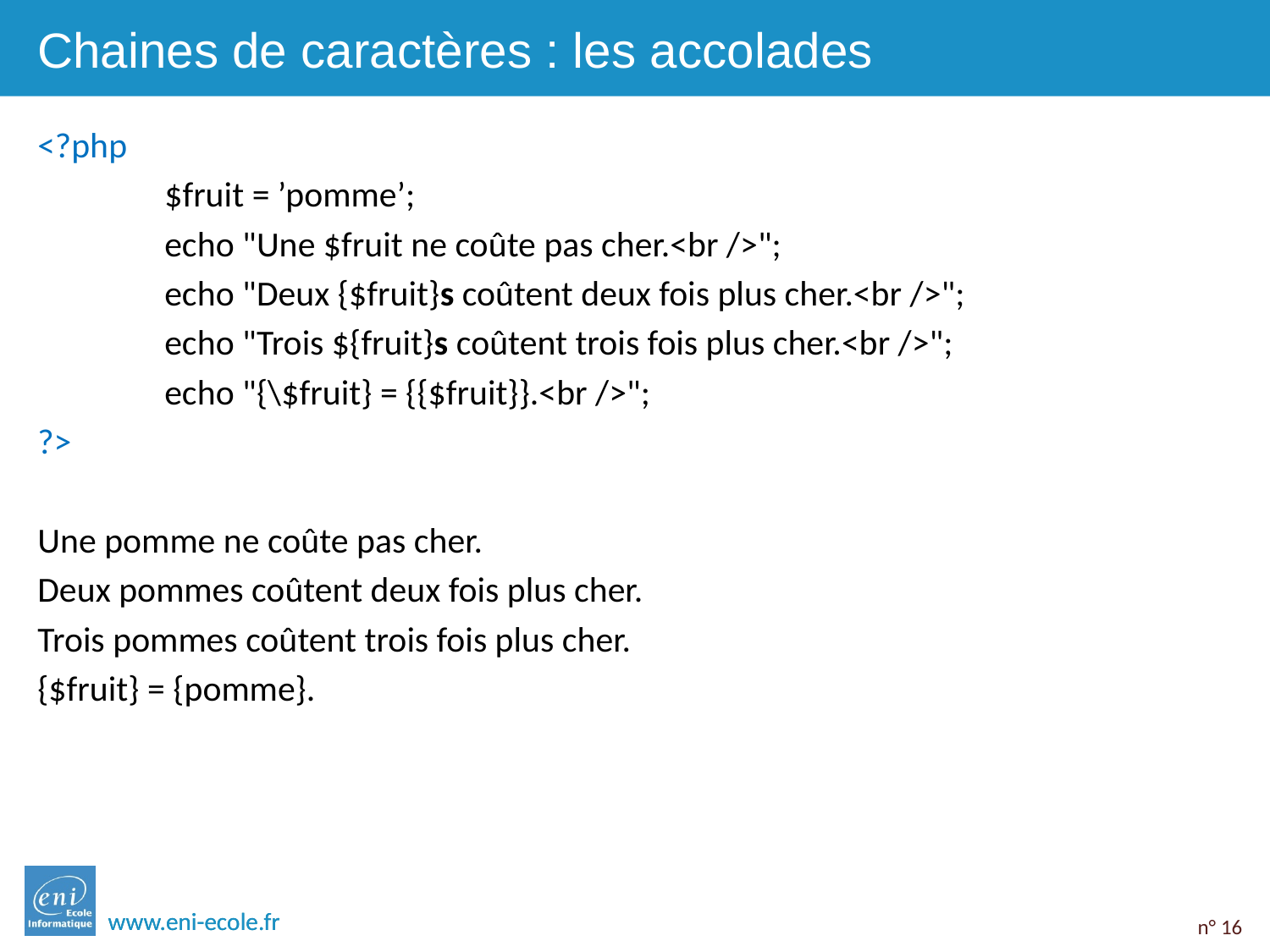

# Chaines de caractères : les accolades
<?php
	$fruit = ’pomme’;
	echo "Une $fruit ne coûte pas cher.<br />";
	echo "Deux {$fruit}s coûtent deux fois plus cher.<br />";
	echo "Trois ${fruit}s coûtent trois fois plus cher.<br />";
	echo "{\$fruit} = {{$fruit}}.<br />";
?>

Une pomme ne coûte pas cher.
Deux pommes coûtent deux fois plus cher.
Trois pommes coûtent trois fois plus cher.
{$fruit} = {pomme}.